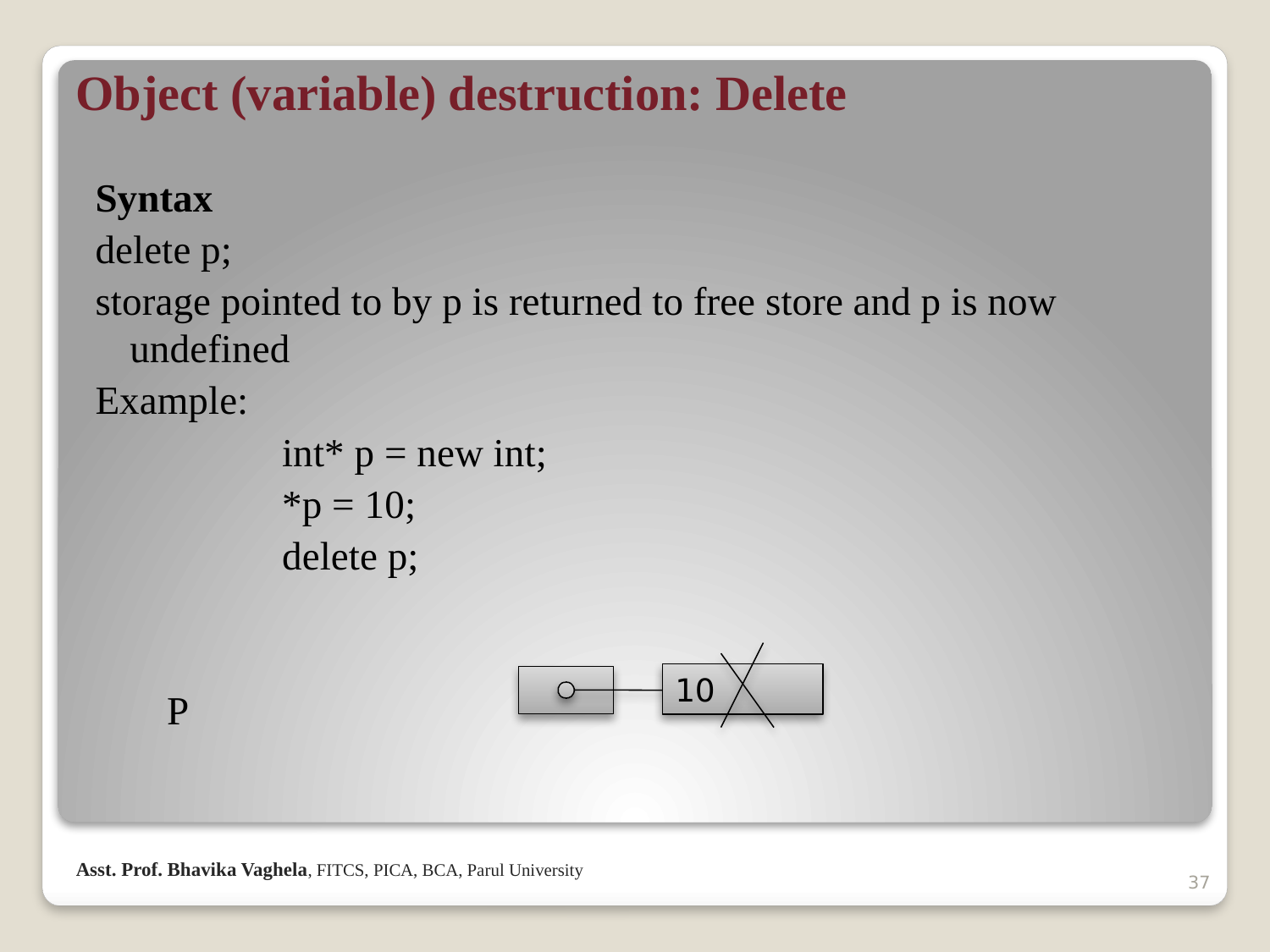

# Object (variable) destruction: Delete
Syntax
delete p;
storage pointed to by p is returned to free store and p is now undefined
Example:
int* p = new int;
*p = 10;
delete p;

				P

10

Asst. Prof. Bhavika Vaghela, FITCS, PICA, BCA, Parul University
37